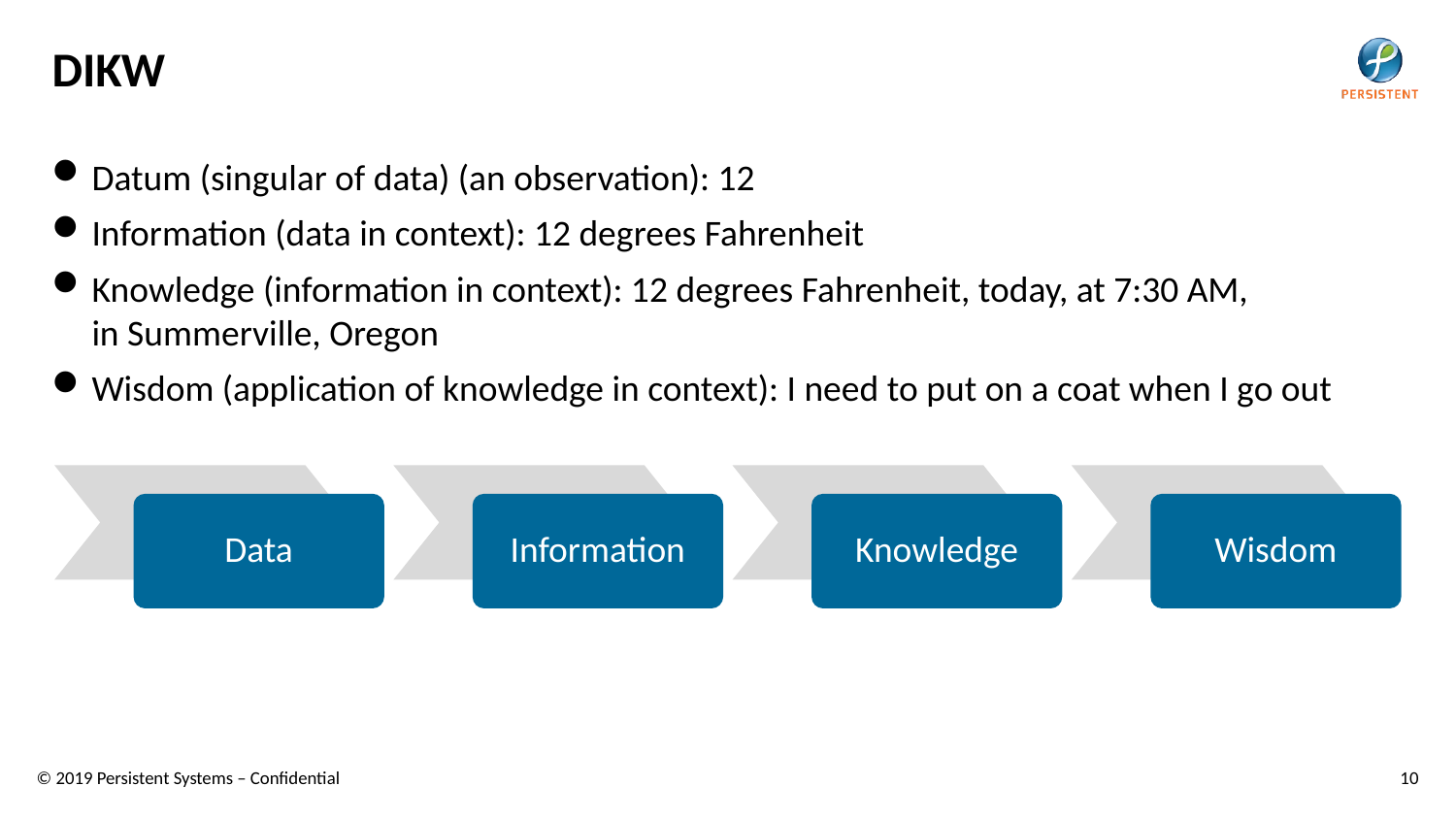

# DIKW
Datum (singular of data) (an observation): 12
Information (data in context): 12 degrees Fahrenheit
Knowledge (information in context): 12 degrees Fahrenheit, today, at 7:30 AM,
in Summerville, Oregon
Wisdom (application of knowledge in context): I need to put on a coat when I go out

Data
Information
Knowledge
Wisdom
10
© 2019 Persistent Systems – Confidential